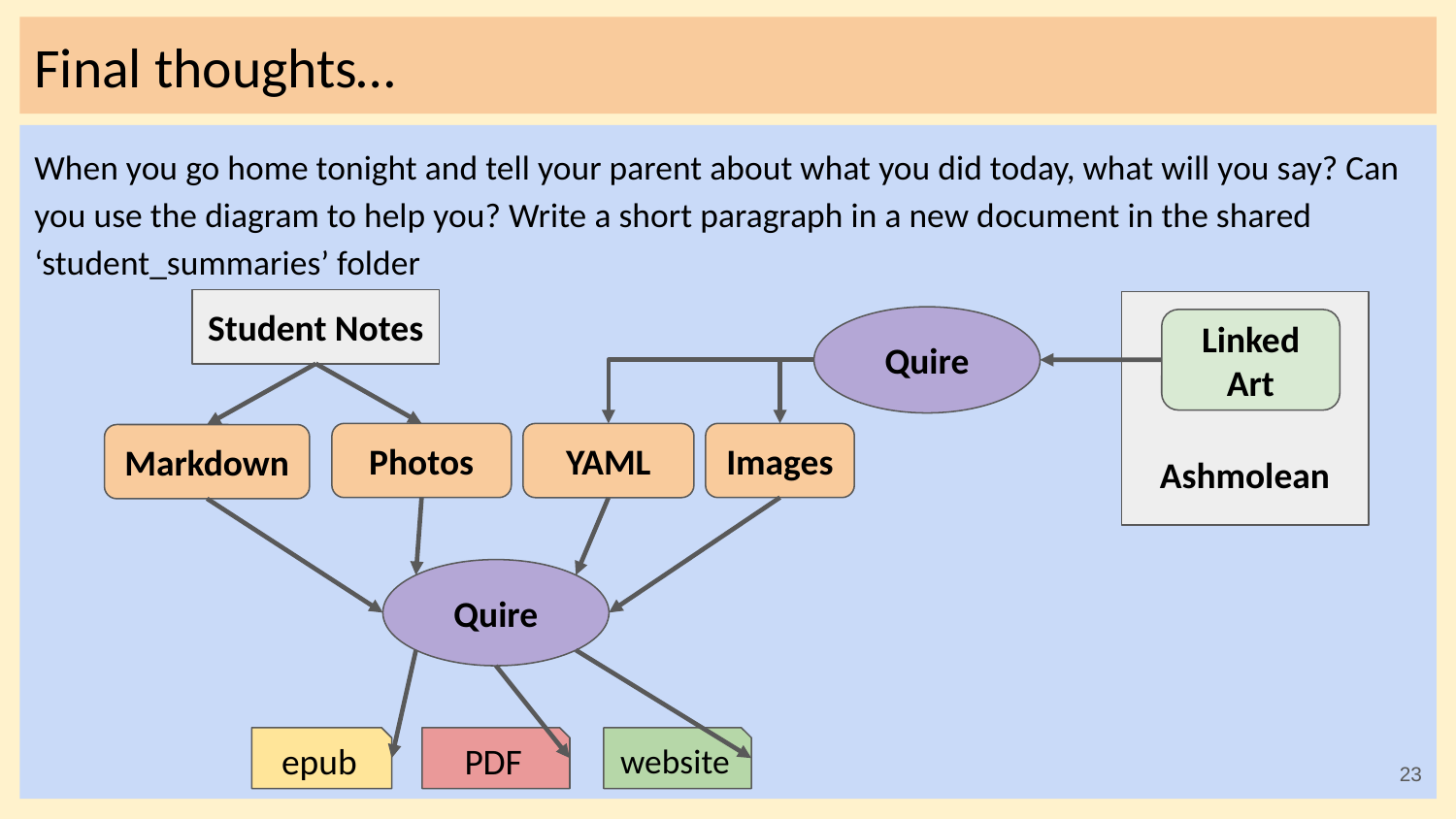

# Final thoughts…
When you go home tonight and tell your parent about what you did today, what will you say? Can you use the diagram to help you? Write a short paragraph in a new document in the shared ‘student_summaries’ folder
Student Notes

Ashmolean

Quire
Linked Art
Photos
Images
YAML
Markdown
Quire
epub
PDF
website
23